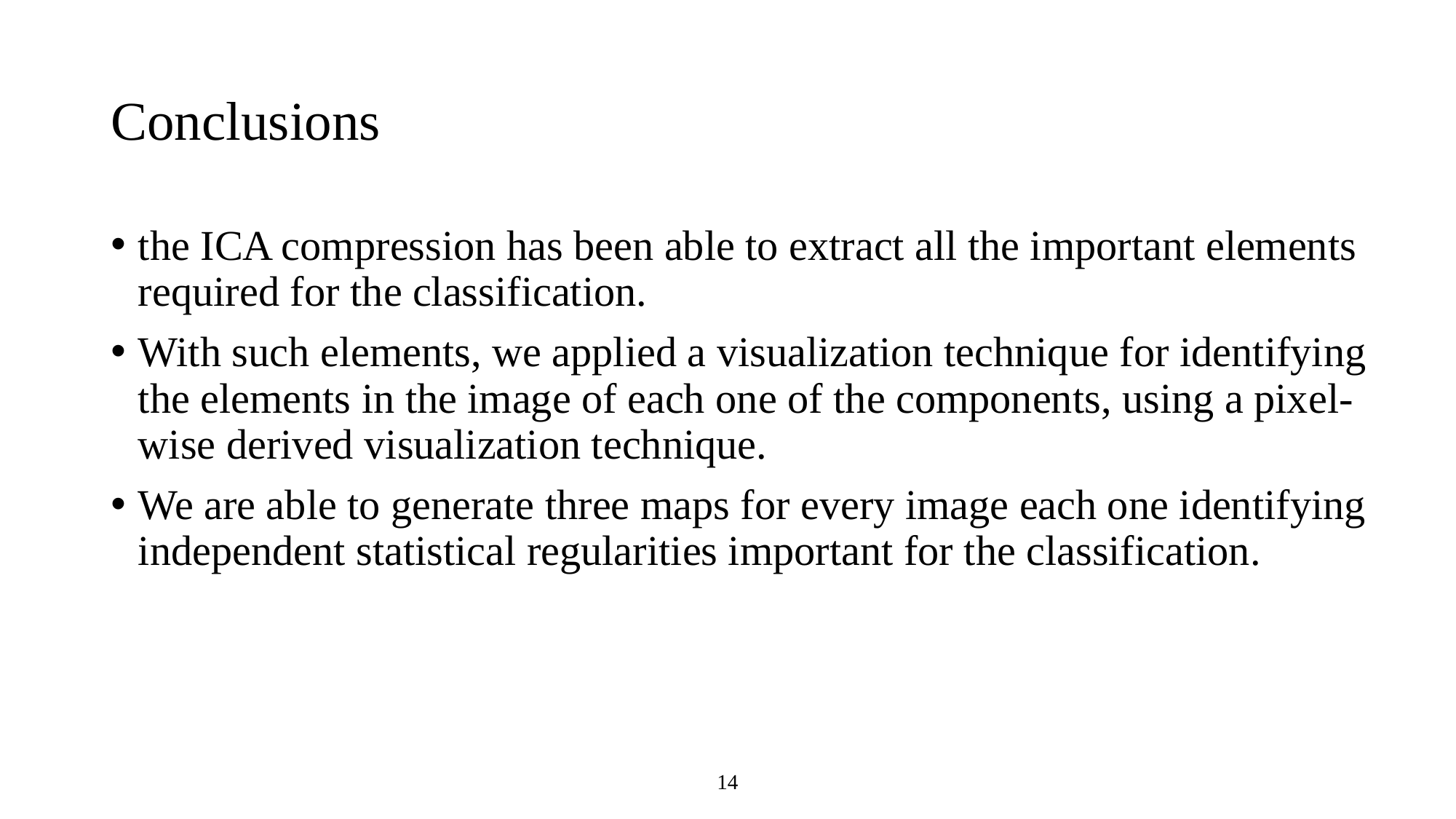

# Conclusions
the ICA compression has been able to extract all the important elements required for the classification.
With such elements, we applied a visualization technique for identifying the elements in the image of each one of the components, using a pixel-wise derived visualization technique.
We are able to generate three maps for every image each one identifying independent statistical regularities important for the classification.
14